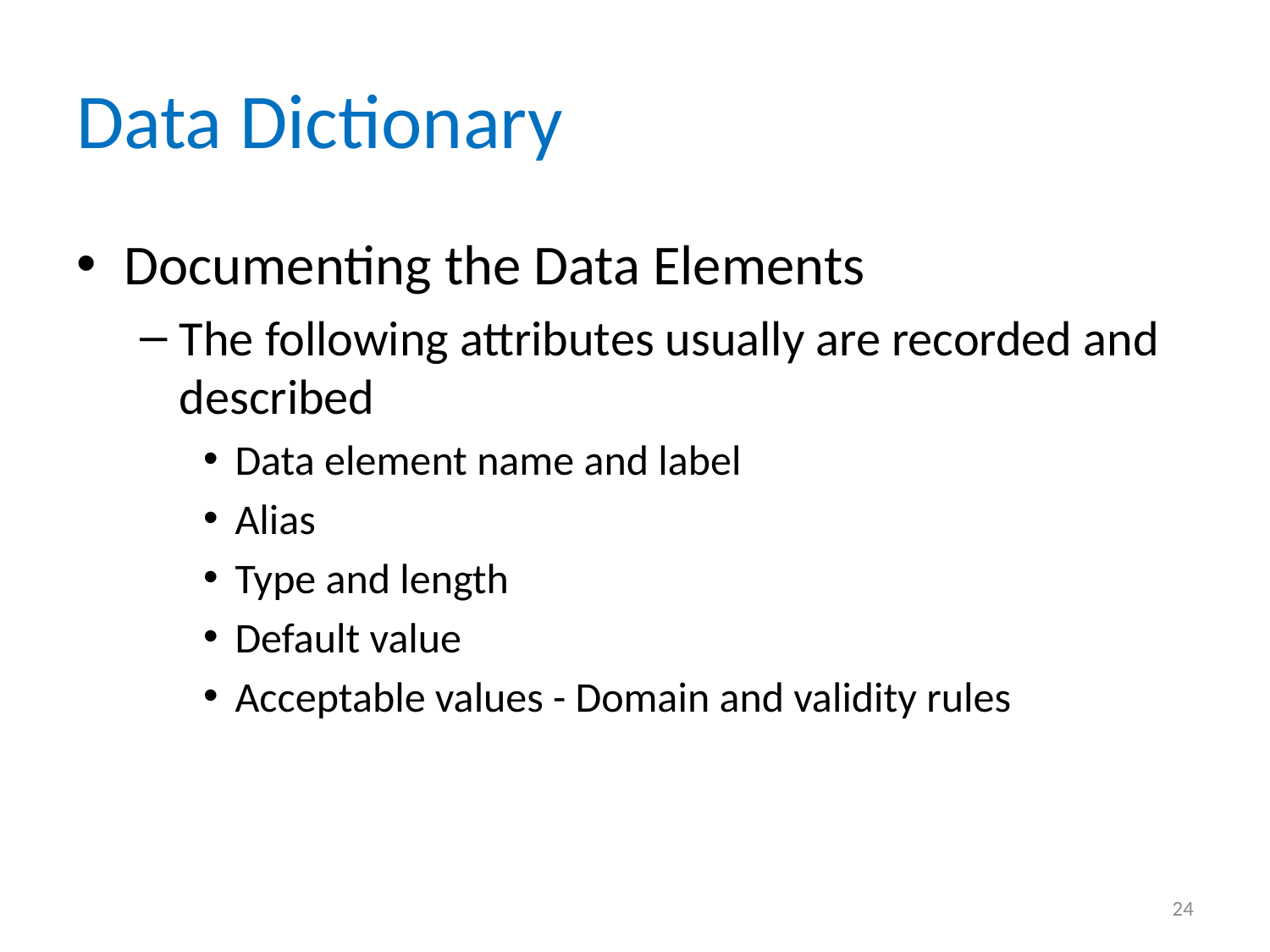

# Data Dictionary
Documenting the Data Elements
The following attributes usually are recorded and described
Data element name and label
Alias
Type and length
Default value
Acceptable values - Domain and validity rules
24